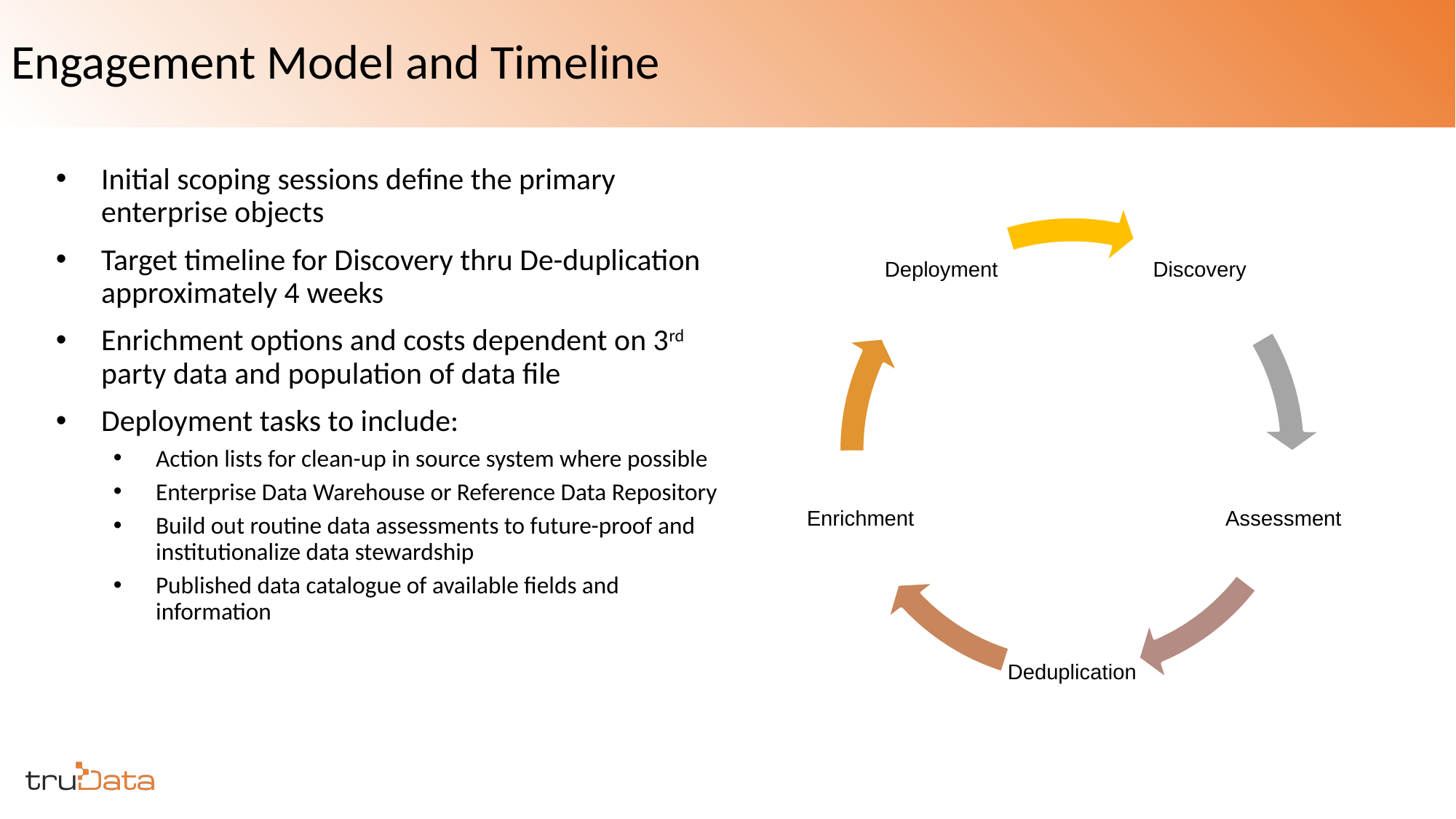

# Engagement Model and Timeline
Initial scoping sessions define the primary enterprise objects
Target timeline for Discovery thru De-duplication approximately 4 weeks
Enrichment options and costs dependent on 3rd party data and population of data file
Deployment tasks to include:
Action lists for clean-up in source system where possible
Enterprise Data Warehouse or Reference Data Repository
Build out routine data assessments to future-proof and institutionalize data stewardship
Published data catalogue of available fields and information

Discovery
Assessment
Deduplication
Enrichment
Deployment